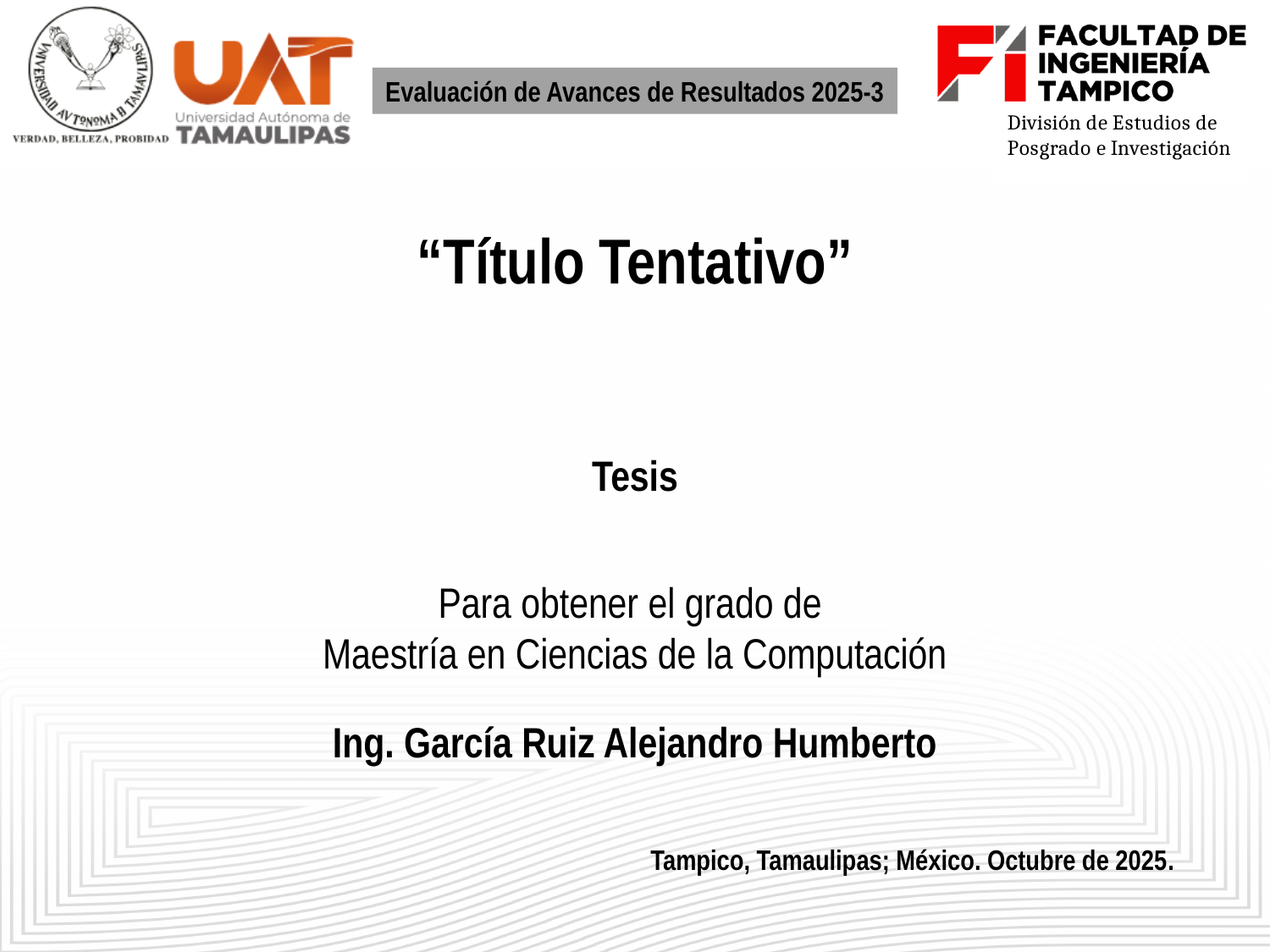

Evaluación de Avances de Resultados 2025-3
División de Estudios de Posgrado e Investigación
“Título Tentativo”

Tesis

Para obtener el grado de
Maestría en Ciencias de la Computación

Ing. García Ruiz Alejandro Humberto

Tampico, Tamaulipas; México. Octubre de 2025.